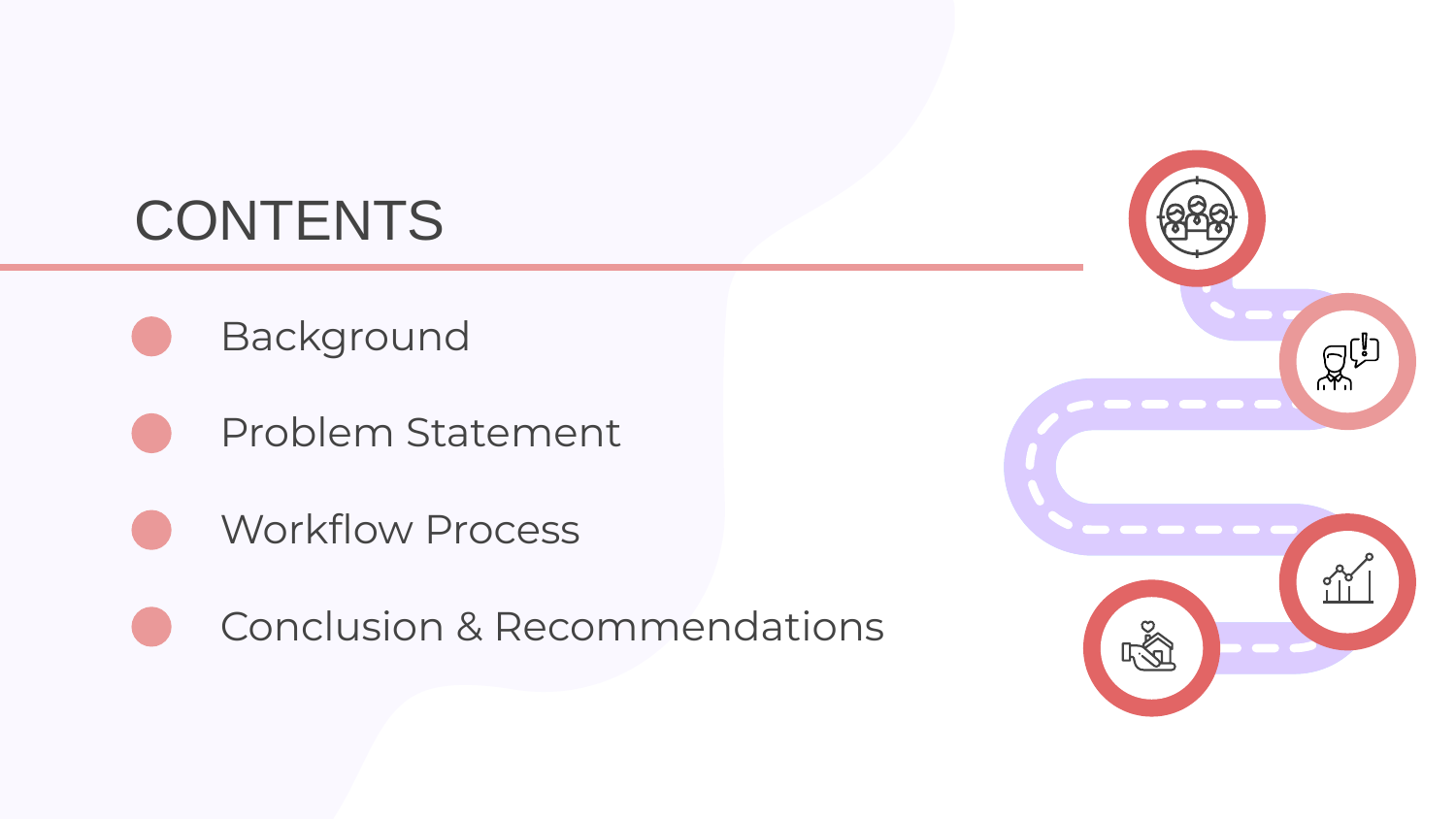

# CONTENTS

Background

Problem Statement

Workflow Process

Conclusion & Recommendations